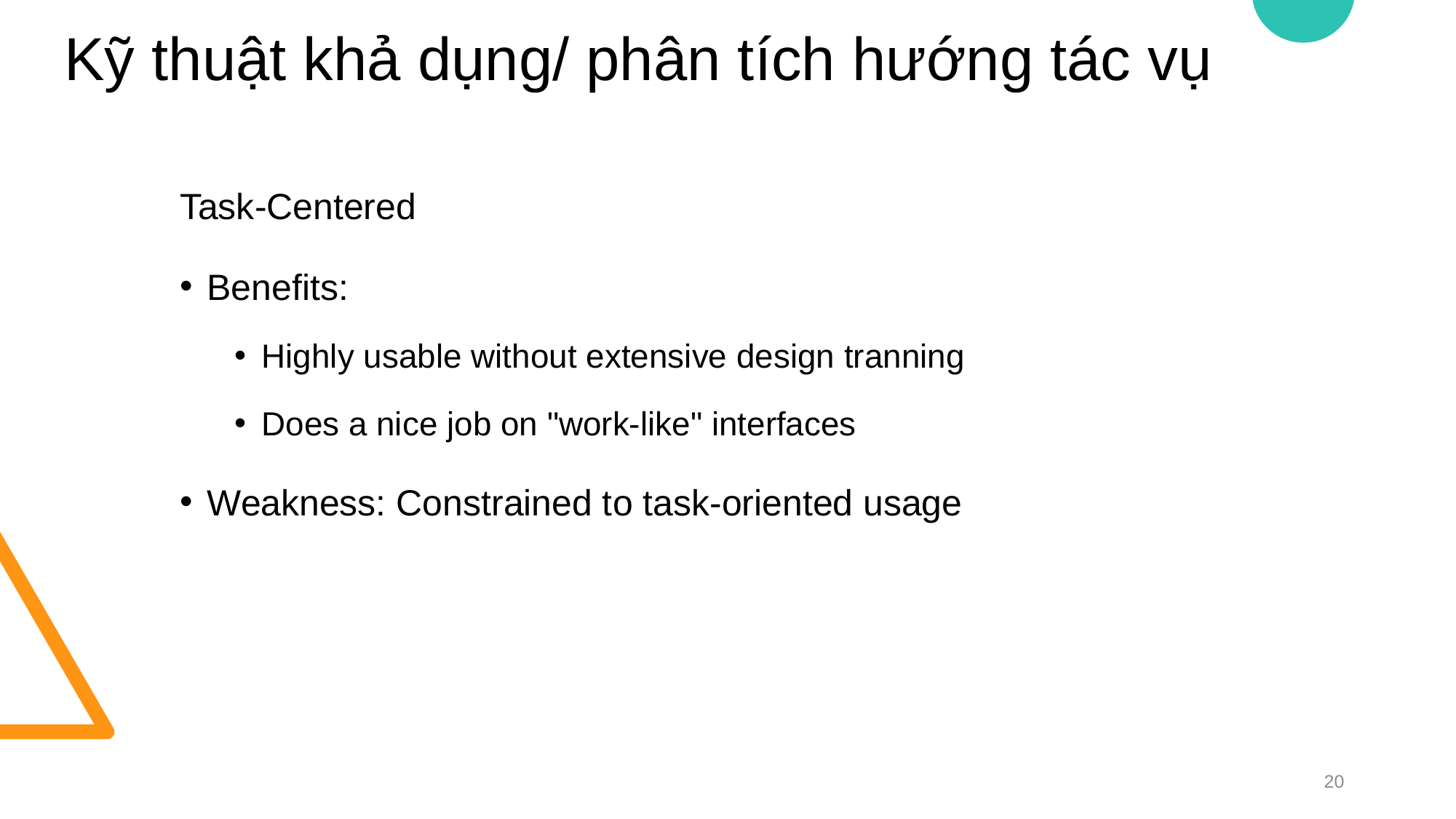

# Kỹ thuật khả dụng/ phân tích hướng tác vụ
Task-Centered
Benefits:
Highly usable without extensive design tranning
Does a nice job on "work-like" interfaces
Weakness: Constrained to task-oriented usage
20